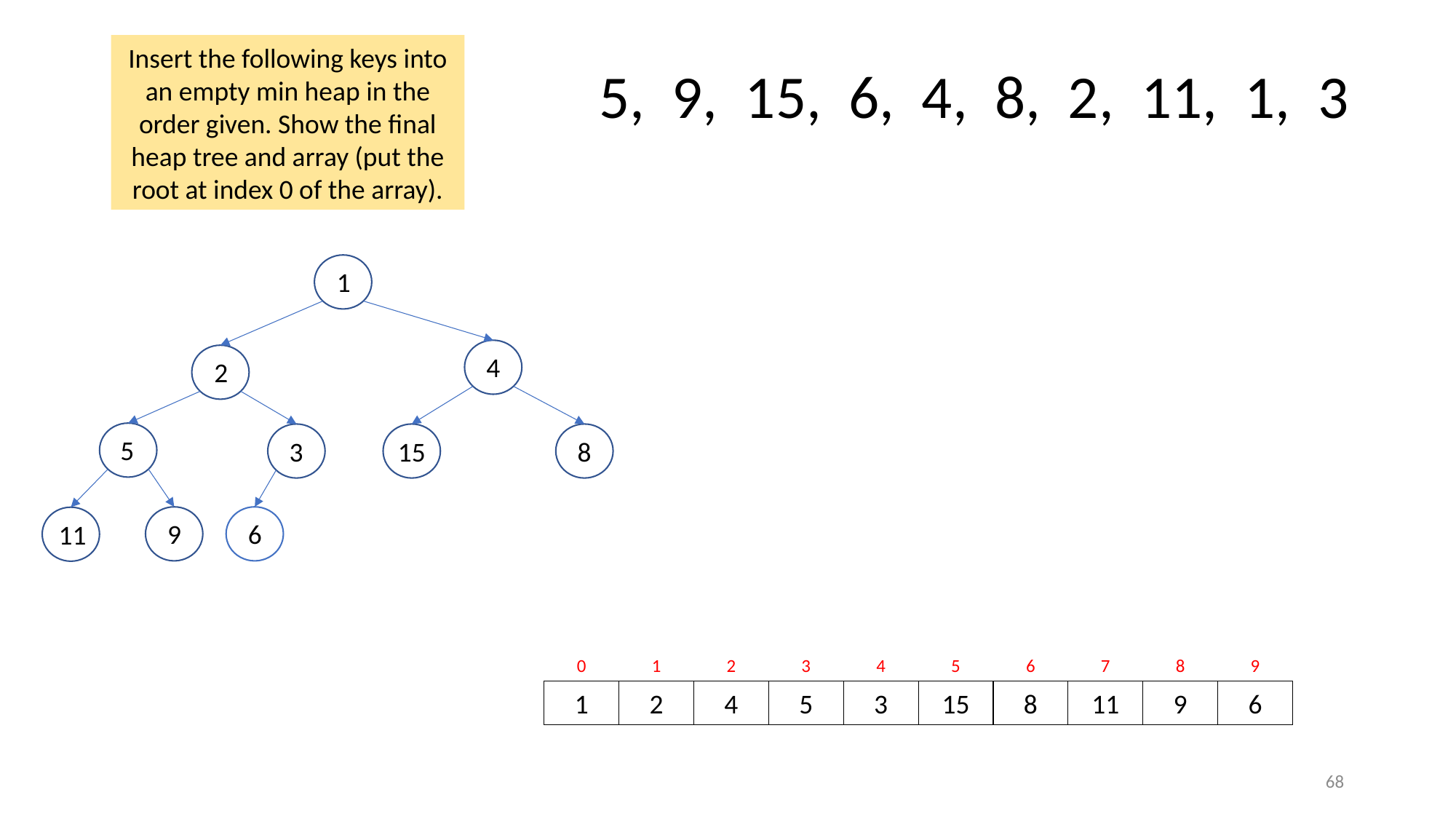

Insert the following keys into an empty min heap in the order given. Show the final heap tree and array (put the root at index 0 of the array).
5,  9,  15,  6,  4,  8,  2,  11,  1,  3

1

4

2

5

3

15

8

9

6

11
0
1
1
2
2
4
3
5
4
3
5
15
6
8
7
11
8
9
9
6
68